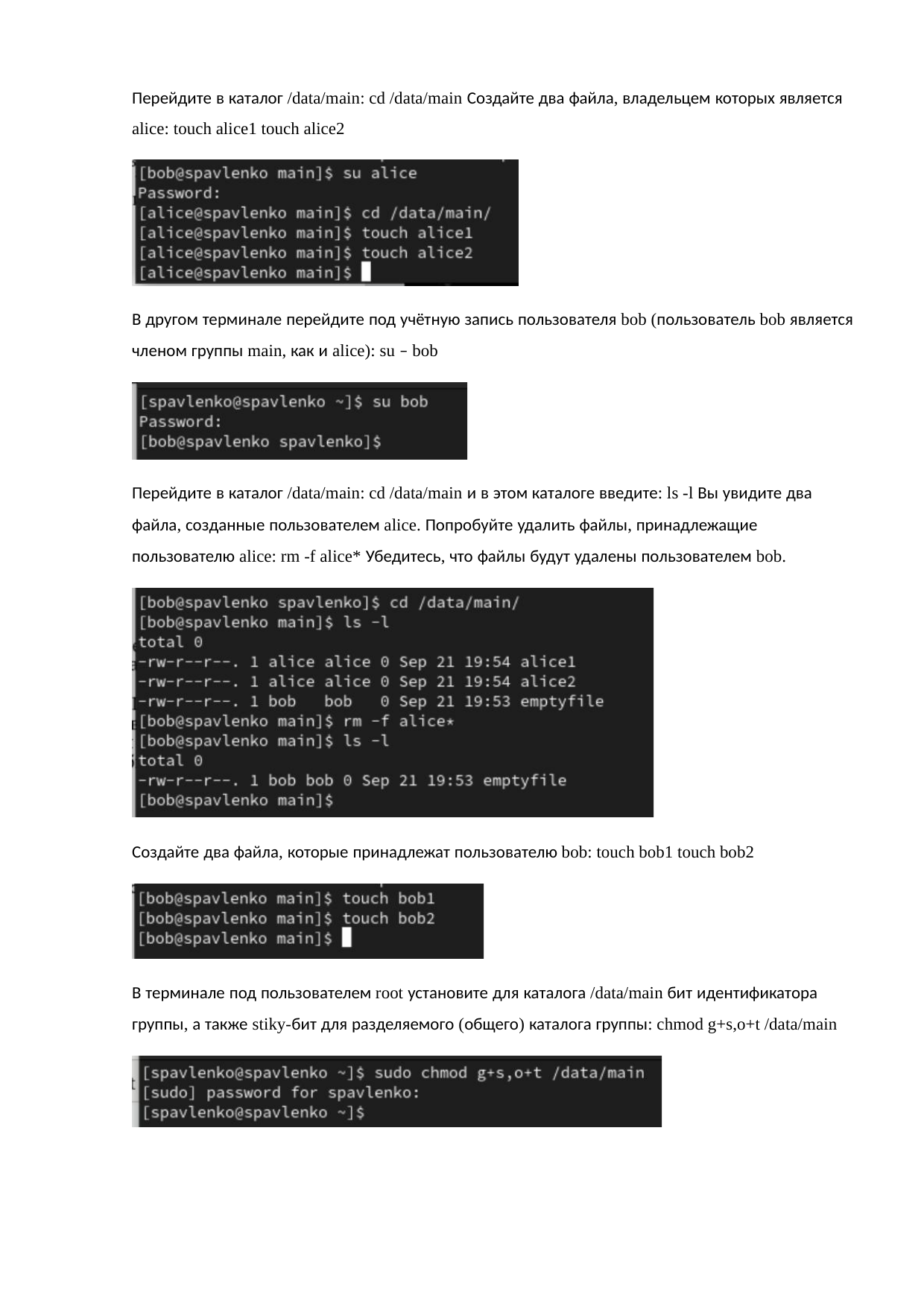

Перейдите в каталог /data/main: cd /data/main Создайте два файла, владельцем которых является
alice: touch alice1 touch alice2

В другом терминале перейдите под учётную запись пользователя bob (пользователь bob является
членом группы main, как и alice): su – bob

Перейдите в каталог /data/main: cd /data/main и в этом каталоге введите: ls -l Вы увидите два
файла, созданные пользователем alice. Попробуйте удалить файлы, принадлежащие
пользователю alice: rm -f alice* Убедитесь, что файлы будут удалены пользователем bob.

Создайте два файла, которые принадлежат пользователю bob: touch bob1 touch bob2

В терминале под пользователем root установите для каталога /data/main бит идентификатора
группы, а также stiky-бит для разделяемого (общего) каталога группы: chmod g+s,o+t /data/main